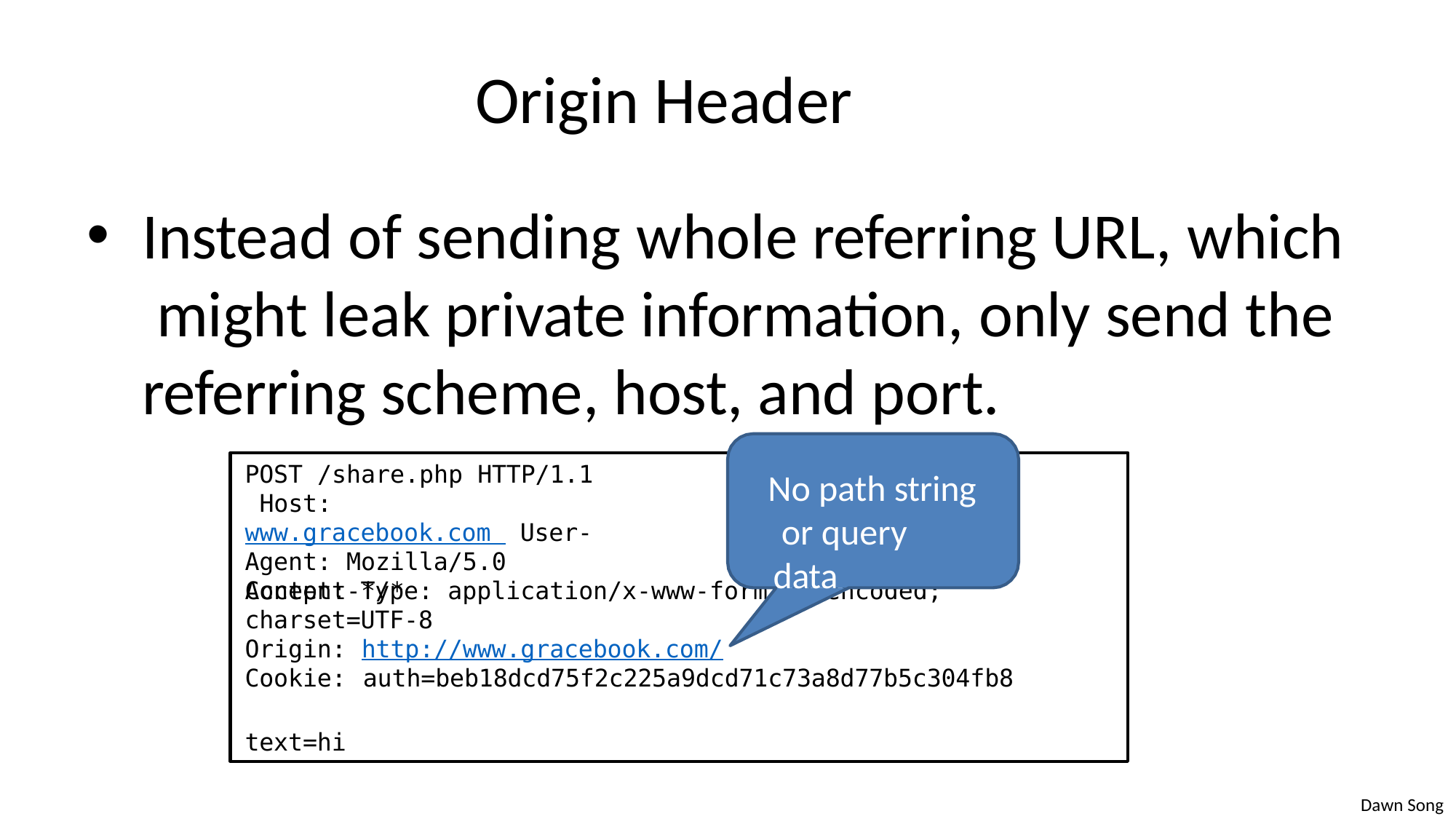

# Origin Header
Instead of sending whole referring URL, which  might leak private information, only send the  referring scheme, host, and port.

POST /share.php HTTP/1.1  Host: www.gracebook.com  User-Agent: Mozilla/5.0  Accept: */*
No path string  or query data
Content-Type: application/x-www-form-urlencoded;
charset=UTF-8
Origin: http://www.gracebook.com/
Cookie: auth=beb18dcd75f2c225a9dcd71c73a8d77b5c304fb8

text=hi
Dawn Song